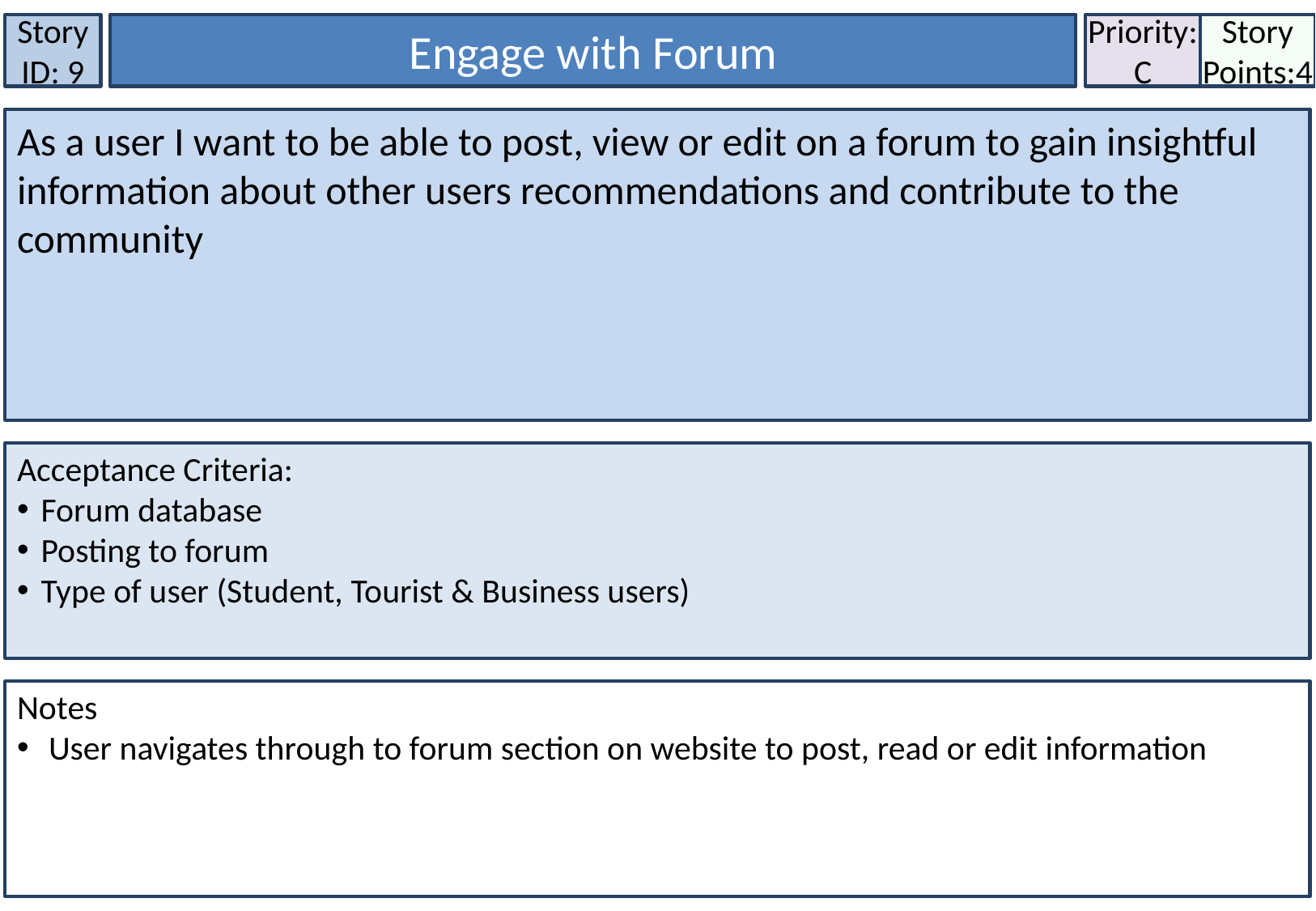

Story ID: 9
Engage with Forum
Priority:
C
Story Points:4
As a user I want to be able to post, view or edit on a forum to gain insightful information about other users recommendations and contribute to the community
Acceptance Criteria:
Forum database
Posting to forum
Type of user (Student, Tourist & Business users)
Notes
 User navigates through to forum section on website to post, read or edit information